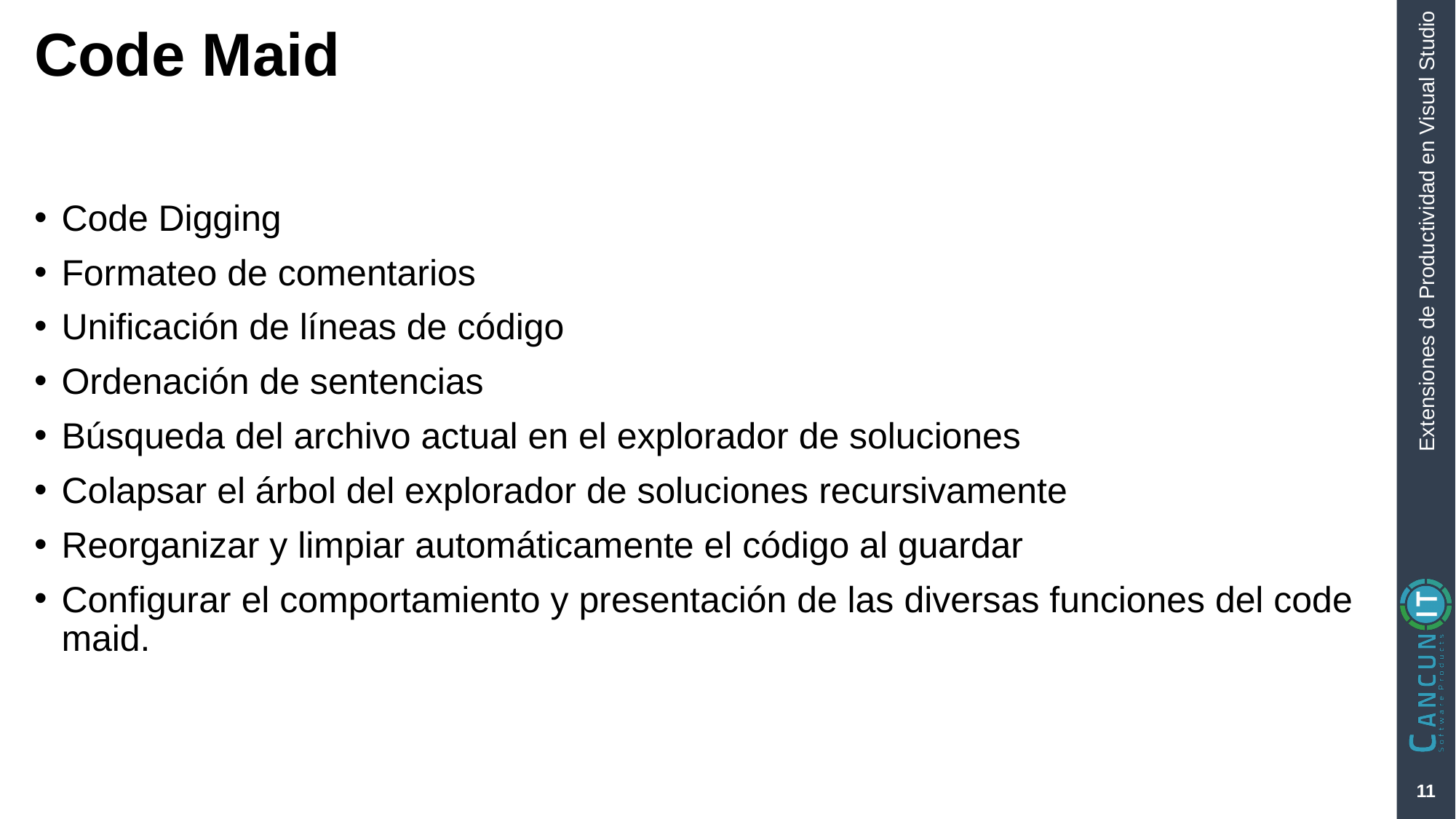

# Code Maid
Code Digging
Formateo de comentarios
Unificación de líneas de código
Ordenación de sentencias
Búsqueda del archivo actual en el explorador de soluciones
Colapsar el árbol del explorador de soluciones recursivamente
Reorganizar y limpiar automáticamente el código al guardar
Configurar el comportamiento y presentación de las diversas funciones del code maid.
11